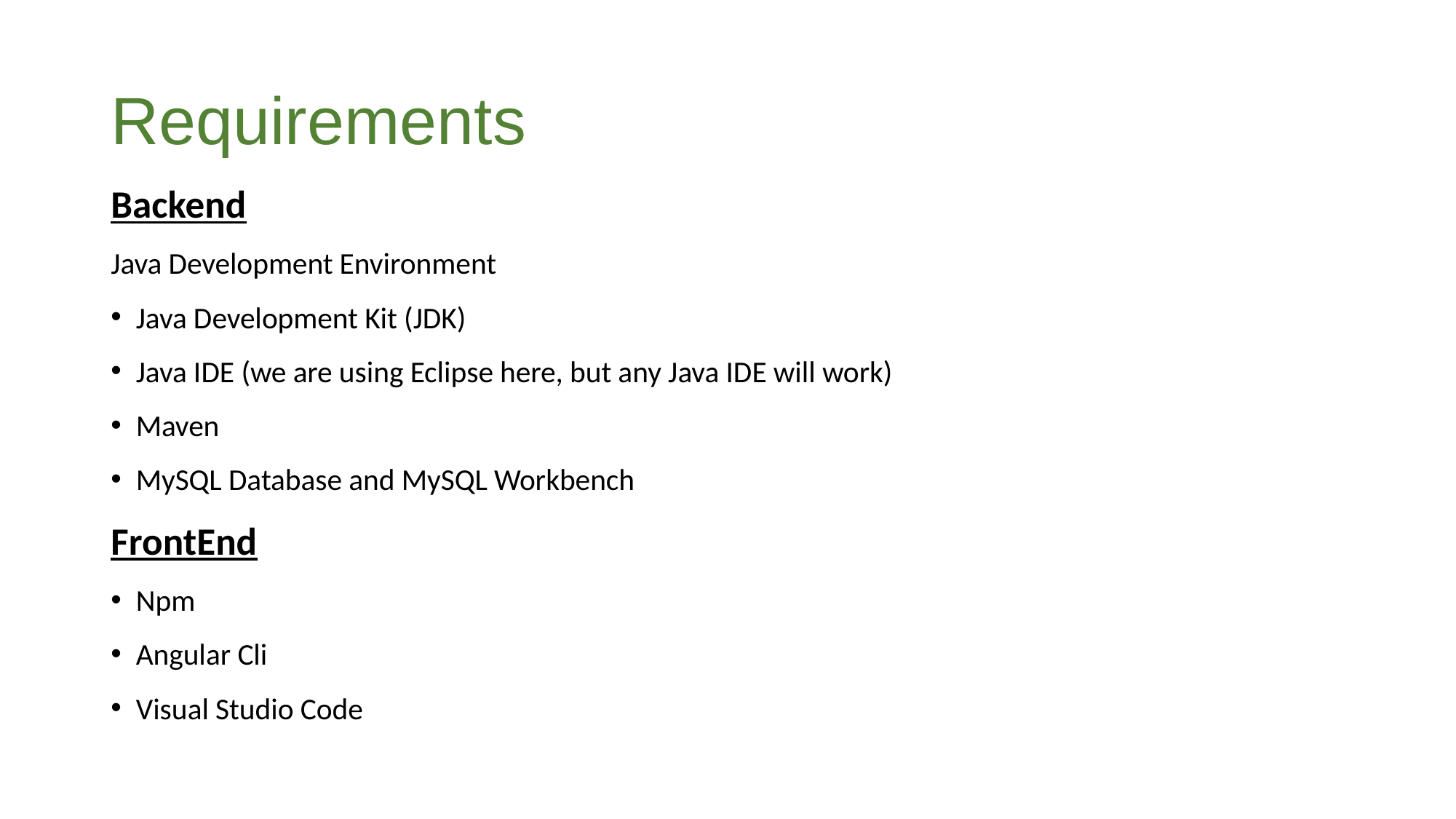

# Requirements
Backend
Java Development Environment
Java Development Kit (JDK)
Java IDE (we are using Eclipse here, but any Java IDE will work)
Maven
MySQL Database and MySQL Workbench
FrontEnd
Npm
Angular Cli
Visual Studio Code